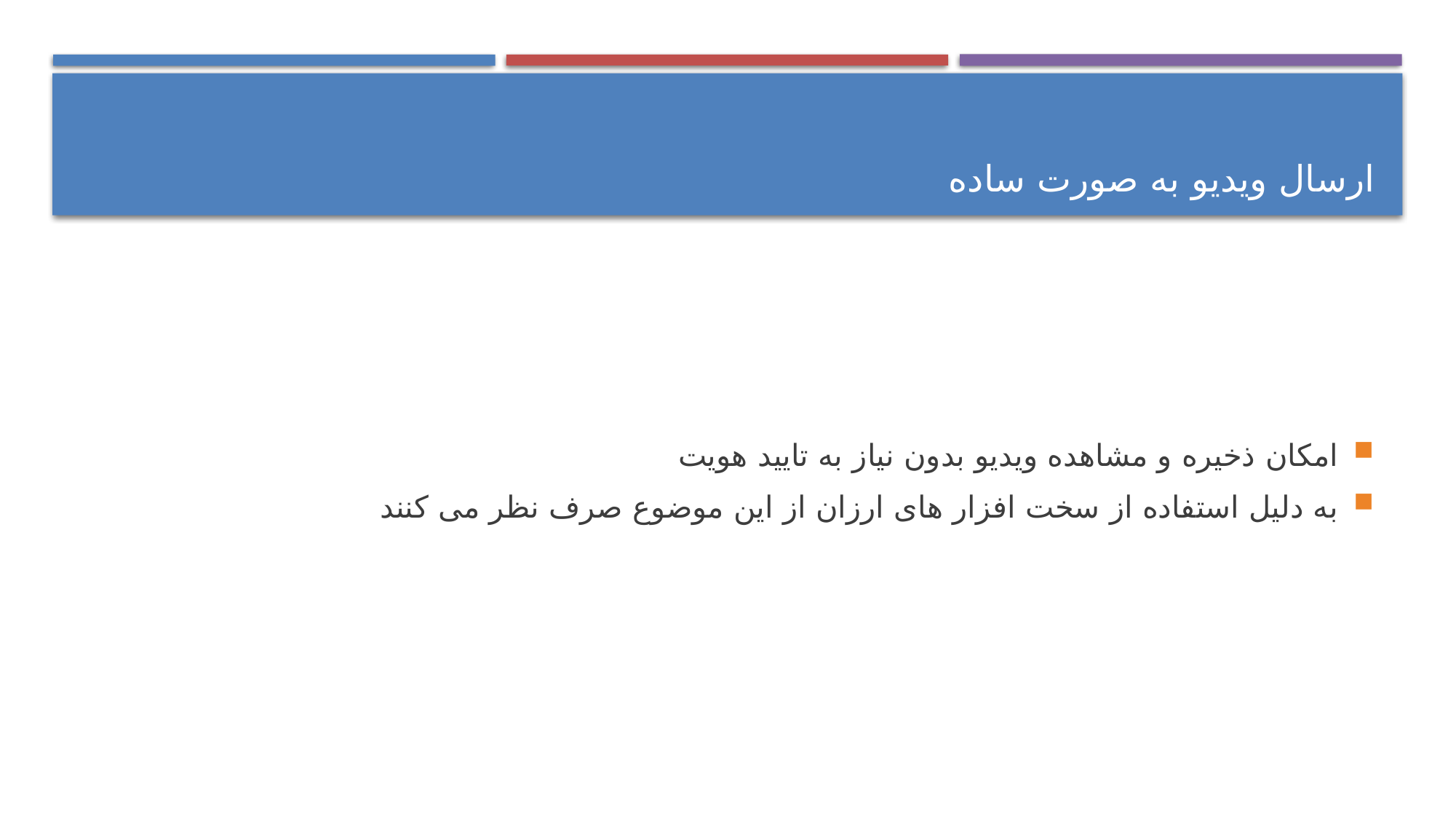

ارسال ویدیو به صورت ساده
امکان ذخیره و مشاهده ویدیو بدون نیاز به تایید هویت
به دلیل استفاده از سخت افزار های ارزان از این موضوع صرف نظر می کنند